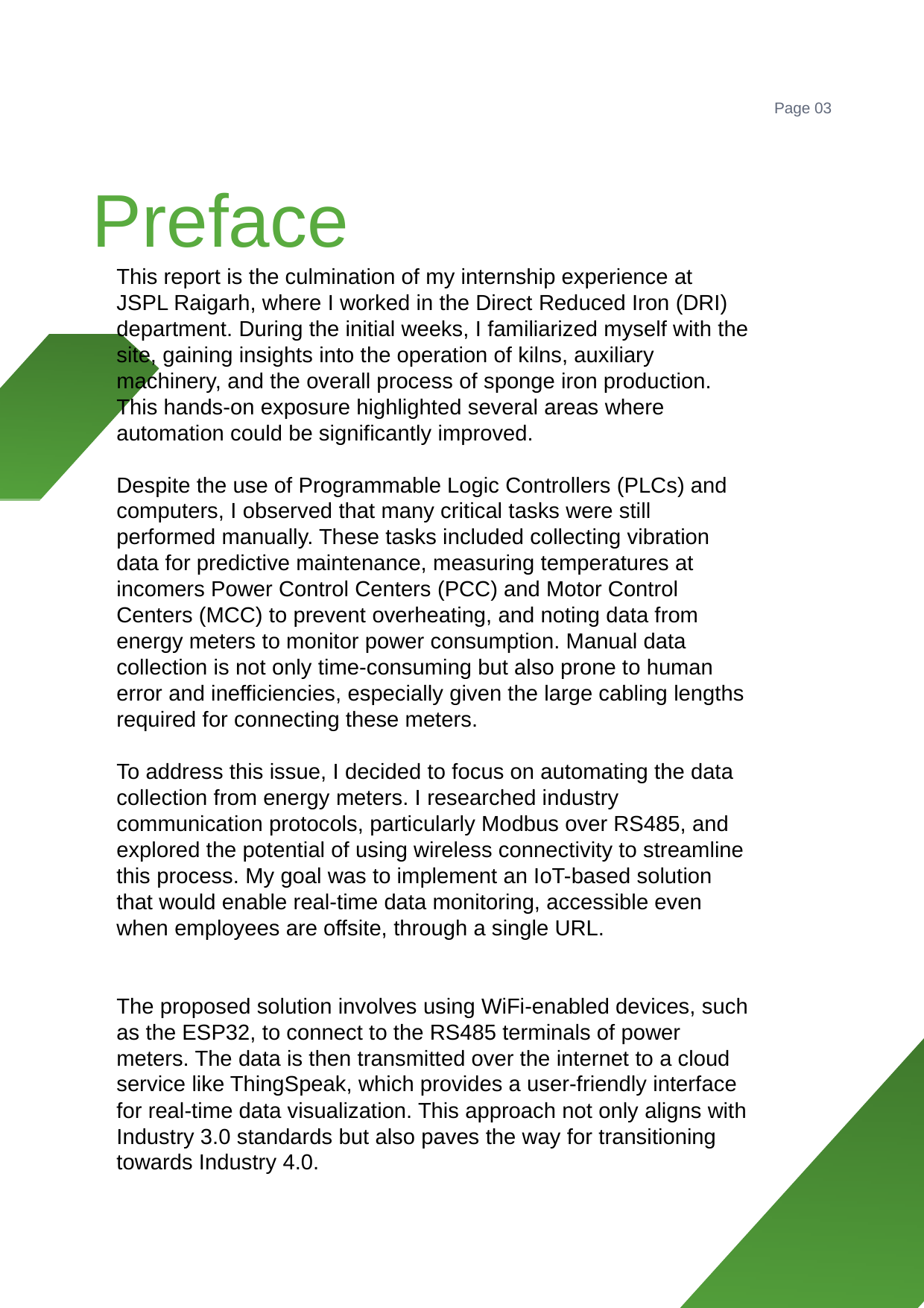

Page 03
Preface

This report is the culmination of my internship experience at JSPL Raigarh, where I worked in the Direct Reduced Iron (DRI) department. During the initial weeks, I familiarized myself with the site, gaining insights into the operation of kilns, auxiliary machinery, and the overall process of sponge iron production. This hands-on exposure highlighted several areas where automation could be significantly improved.

Despite the use of Programmable Logic Controllers (PLCs) and computers, I observed that many critical tasks were still performed manually. These tasks included collecting vibration data for predictive maintenance, measuring temperatures at incomers Power Control Centers (PCC) and Motor Control Centers (MCC) to prevent overheating, and noting data from energy meters to monitor power consumption. Manual data collection is not only time-consuming but also prone to human error and inefficiencies, especially given the large cabling lengths required for connecting these meters.

To address this issue, I decided to focus on automating the data collection from energy meters. I researched industry communication protocols, particularly Modbus over RS485, and explored the potential of using wireless connectivity to streamline this process. My goal was to implement an IoT-based solution that would enable real-time data monitoring, accessible even when employees are offsite, through a single URL.

The proposed solution involves using WiFi-enabled devices, such as the ESP32, to connect to the RS485 terminals of power meters. The data is then transmitted over the internet to a cloud service like ThingSpeak, which provides a user-friendly interface for real-time data visualization. This approach not only aligns with Industry 3.0 standards but also paves the way for transitioning towards Industry 4.0.